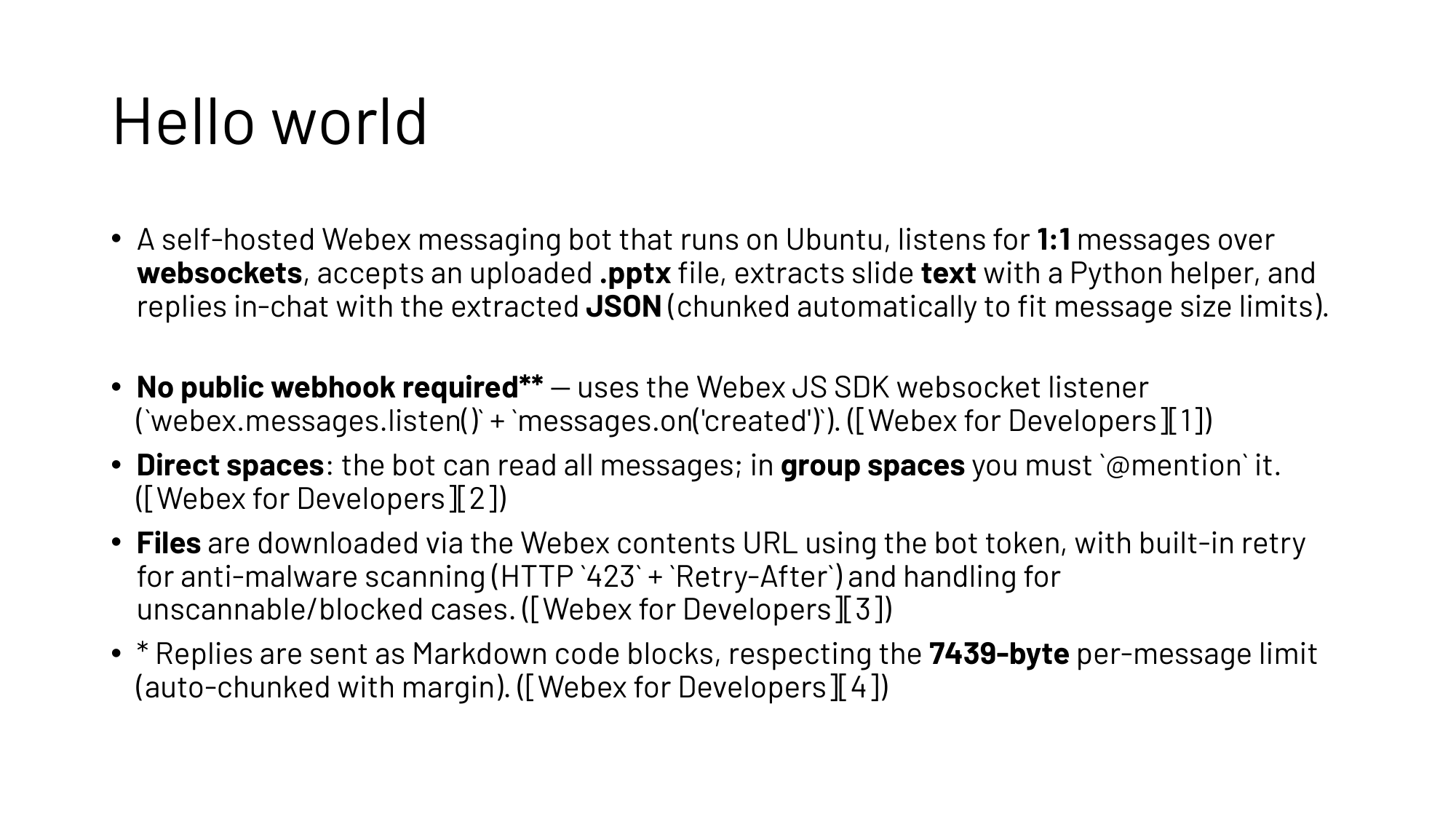

# Hello world
A self‑hosted Webex messaging bot that runs on Ubuntu, listens for 1:1 messages over websockets, accepts an uploaded .pptx file, extracts slide text with a Python helper, and replies in-chat with the extracted JSON (chunked automatically to fit message size limits).
No public webhook required** — uses the Webex JS SDK websocket listener (`webex.messages.listen()` + `messages.on('created')`). ([Webex for Developers][1])
Direct spaces: the bot can read all messages; in group spaces you must `@mention` it. ([Webex for Developers][2])
Files are downloaded via the Webex contents URL using the bot token, with built‑in retry for anti‑malware scanning (HTTP `423` + `Retry-After`) and handling for unscannable/blocked cases. ([Webex for Developers][3])
* Replies are sent as Markdown code blocks, respecting the 7439‑byte per‑message limit (auto-chunked with margin). ([Webex for Developers][4])